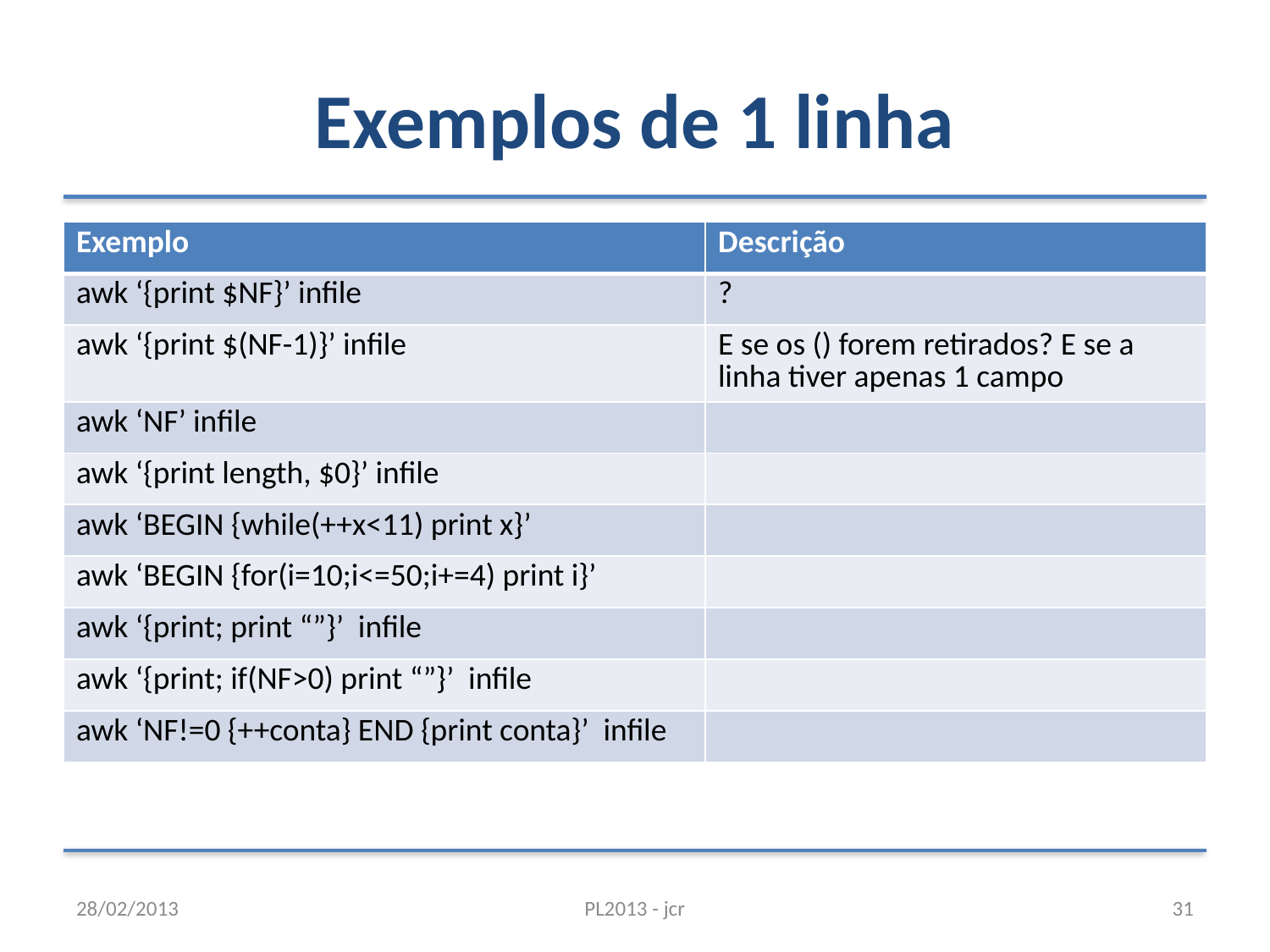

# Exemplos de 1 linha
| Exemplo | Descrição |
| --- | --- |
| awk ‘{print $NF}’ infile | ? |
| awk ‘{print $(NF-1)}’ infile | E se os () forem retirados? E se a linha tiver apenas 1 campo |
| awk ‘NF’ infile |  |
| awk ‘{print length, $0}’ infile |  |
| awk ‘BEGIN {while(++x<11) print x}’ |  |
| awk ‘BEGIN {for(i=10;i<=50;i+=4) print i}’ |  |
| awk ‘{print; print “”}’ infile |  |
| awk ‘{print; if(NF>0) print “”}’ infile |  |
| awk ‘NF!=0 {++conta} END {print conta}’ infile |  |
28/02/2013
PL2013 - jcr
31